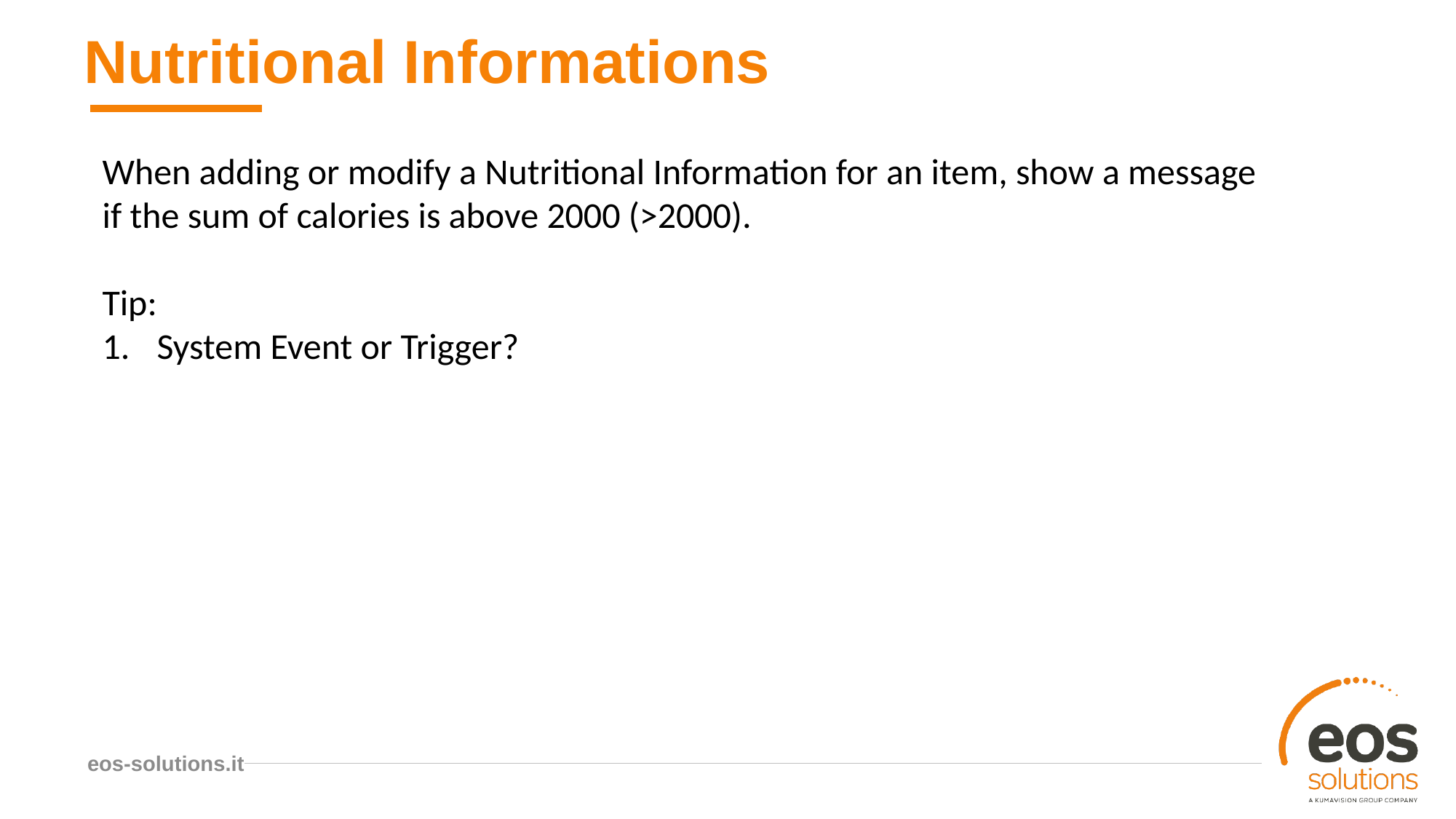

# Nutritional Informations
When adding or modify a Nutritional Information for an item, show a message if the sum of calories is above 2000 (>2000).

Tip:
System Event or Trigger?